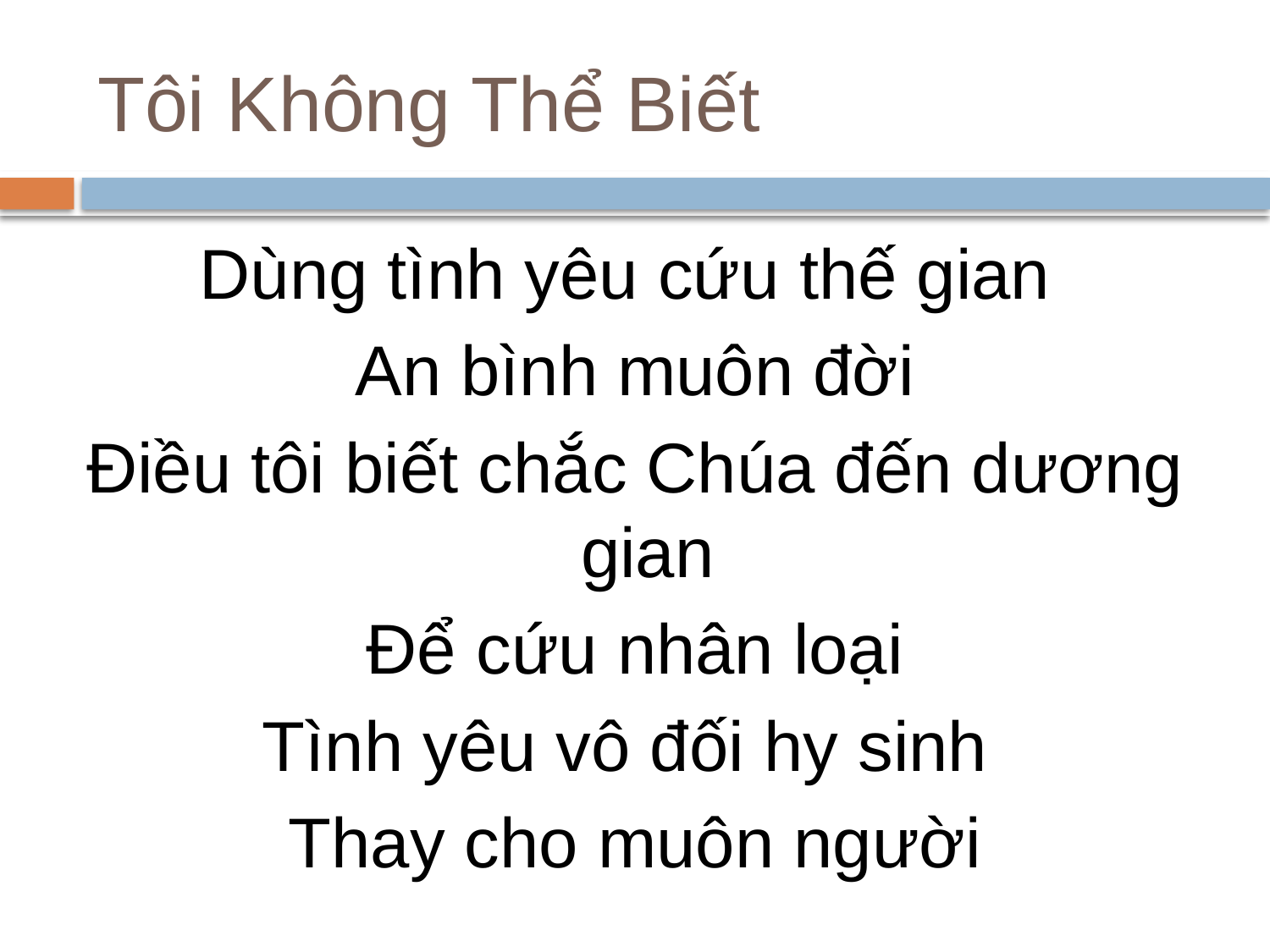

# Tôi Không Thể Biết
Dùng tình yêu cứu thế gian
An bình muôn đời
Điều tôi biết chắc Chúa đến dương gian
Để cứu nhân loại
Tình yêu vô đối hy sinh
Thay cho muôn người